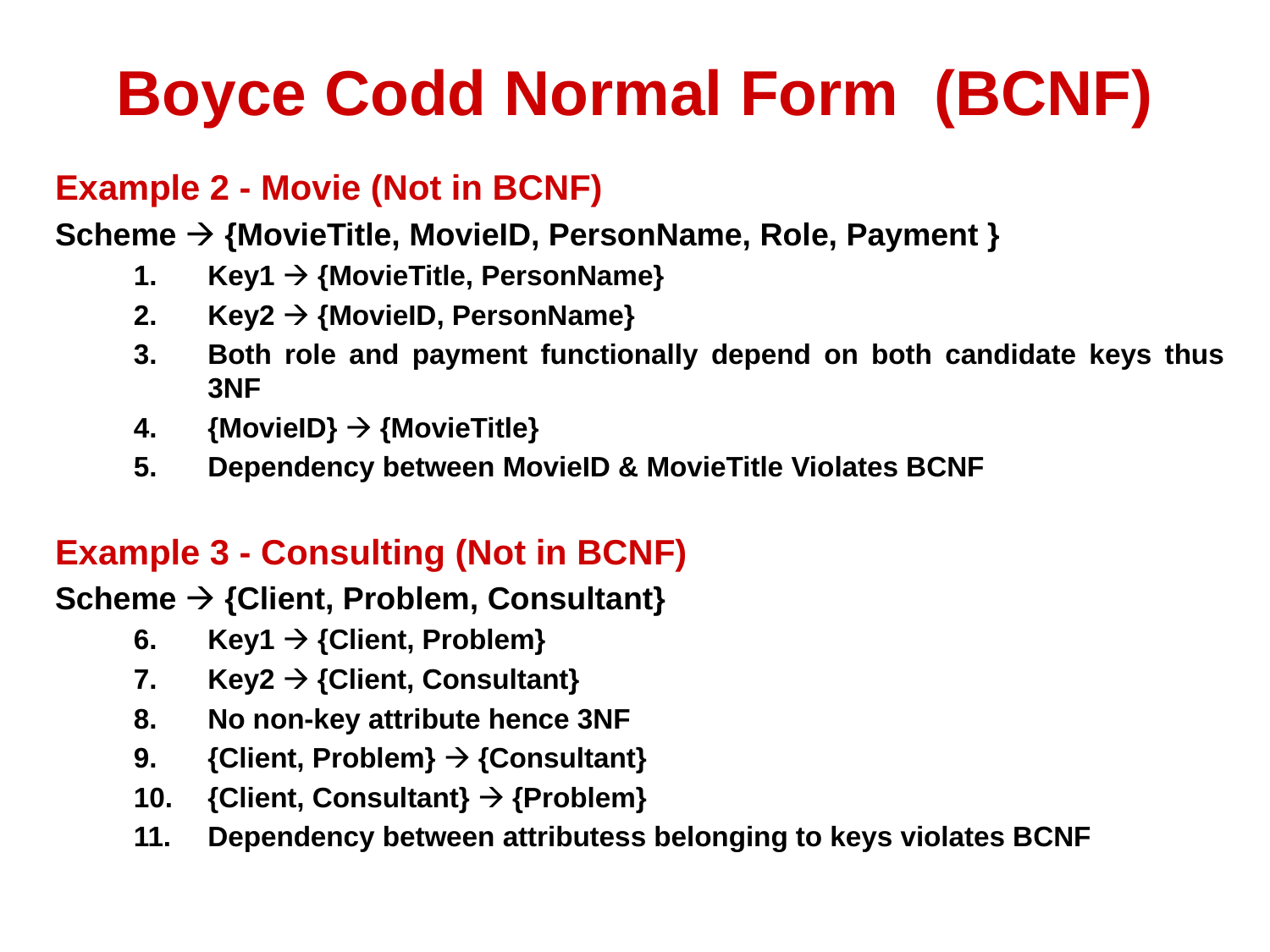

Boyce Codd Normal Form  (BCNF)
Example 2 - Movie (Not in BCNF)
Scheme 🡪 {MovieTitle, MovieID, PersonName, Role, Payment }
Key1 🡪 {MovieTitle, PersonName}
Key2 🡪 {MovieID, PersonName}
Both role and payment functionally depend on both candidate keys thus 3NF
{MovieID} 🡪 {MovieTitle}
Dependency between MovieID & MovieTitle Violates BCNF

Example 3 - Consulting (Not in BCNF)
Scheme 🡪 {Client, Problem, Consultant}
Key1 🡪 {Client, Problem}
Key2 🡪 {Client, Consultant}
No non-key attribute hence 3NF
{Client, Problem} 🡪 {Consultant}
{Client, Consultant} 🡪 {Problem}
Dependency between attributess belonging to keys violates BCNF